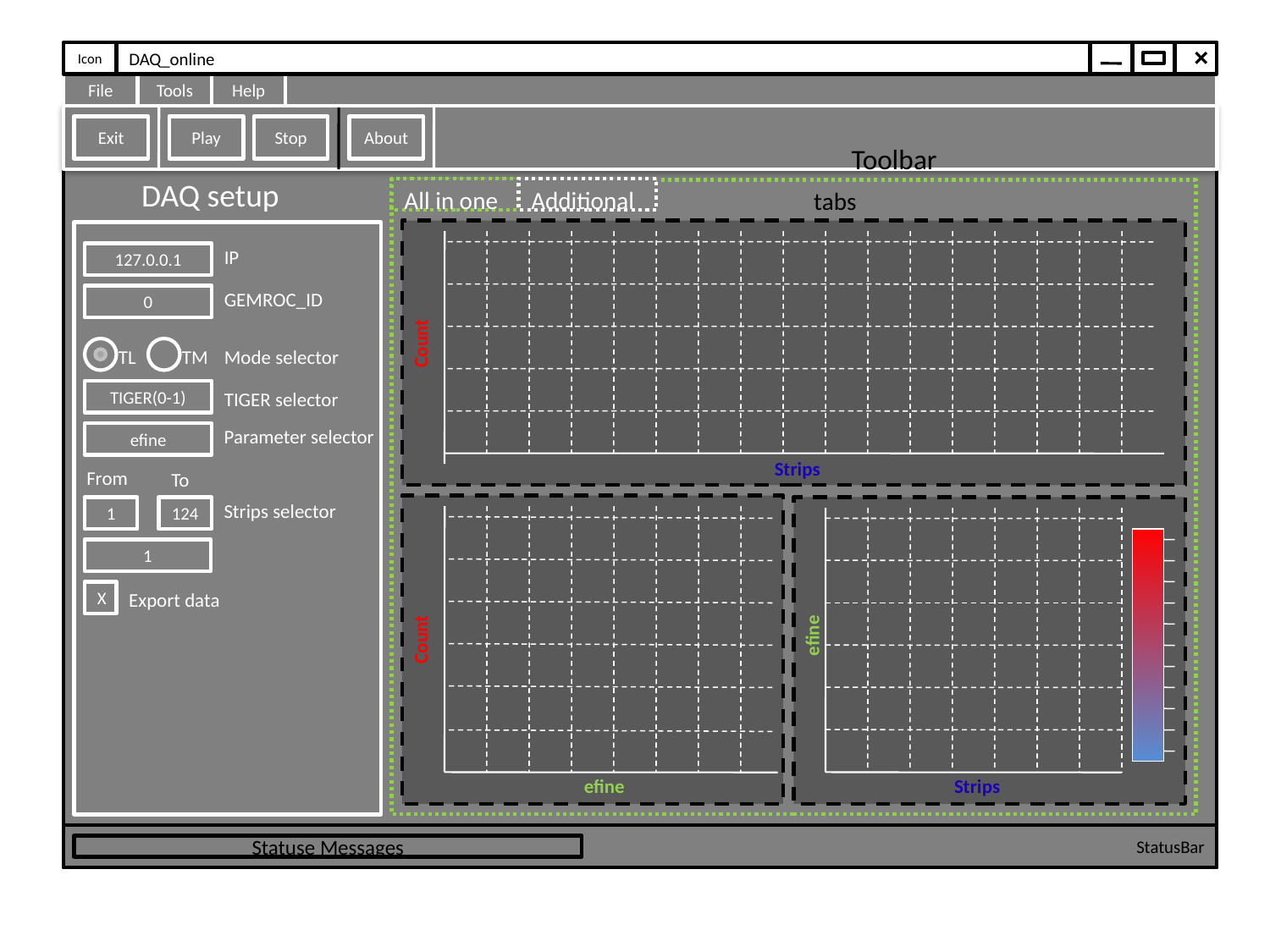

Icon
DAQ_online

File
Tools
Help
                                                                                                                                               				Toolbar
Exit
Play
Stop
About

DAQ setup
All in one
Additional
               tabs

IP
127.0.0.1
GEMROC_ID
0
Count

TL

TM
Mode selector

TIGER(0-1)
TIGER selector
Parameter selector
efine
Strips
From
To
Strips selector

1
124

1
X
Export data
efine
Count
efine
Strips
StatusBar
Statuse Messages